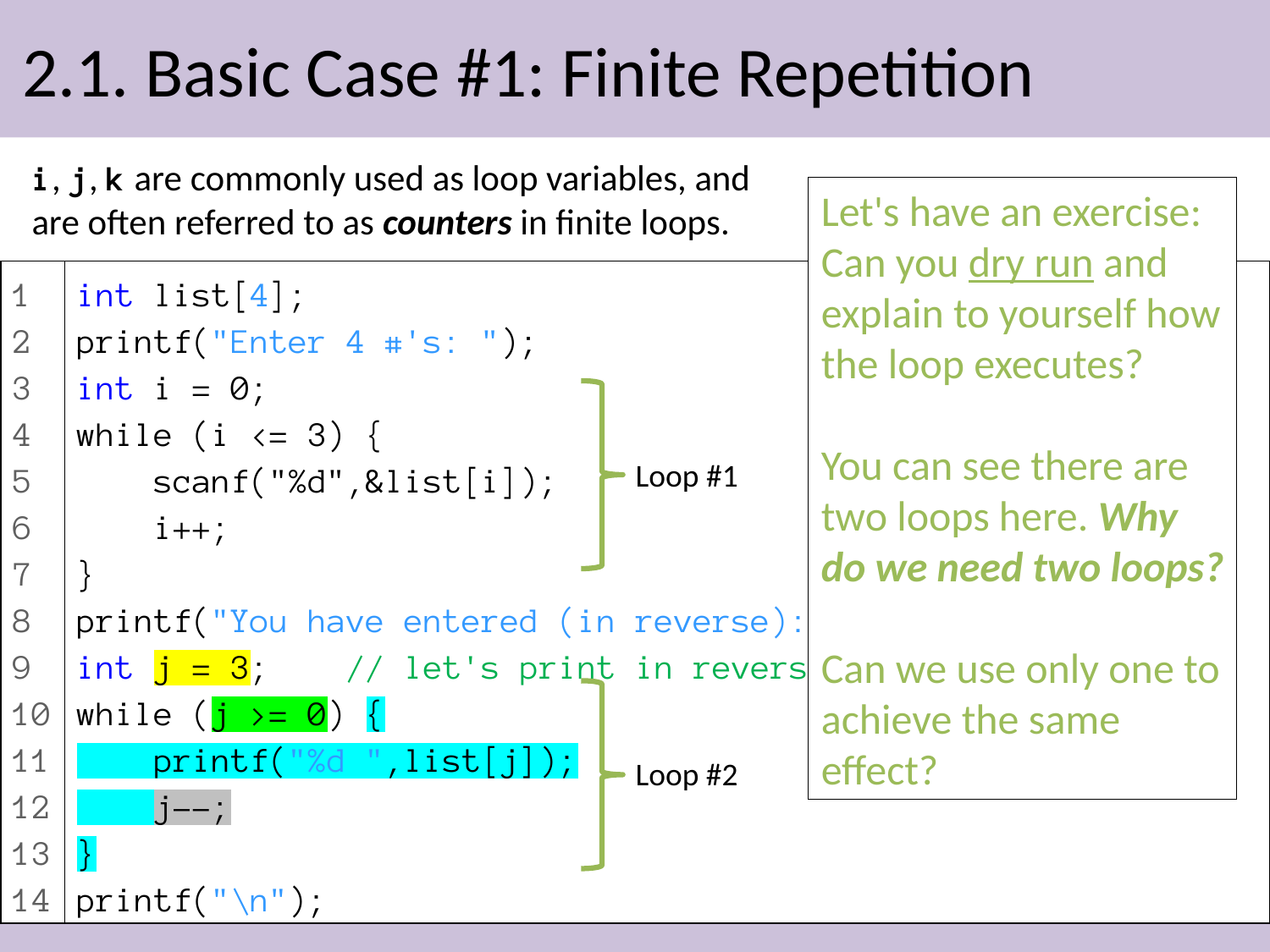

# 2.1. Basic Case #1: Finite Repetition
i, j, k are commonly used as loop variables, and
are often referred to as counters in finite loops.
Let's have an exercise:
Can you dry run and explain to yourself how the loop executes?

You can see there are two loops here. Why do we need two loops?

Can we use only one to achieve the same effect?
1
2
3
4
5
6
7
8
9
10
11
12
13
14
int list[4];
printf("Enter 4 #'s: ");
int i = 0;
while (i <= 3) {
    scanf("%d",&list[i]);
    i++;
}
printf("You have entered (in reverse):");
int j = 3;    // let's print in reverse
while (j >= 0) {
    printf("%d ",list[j]);
    j--;
}
printf("\n");

Loop #1

Loop #2
15